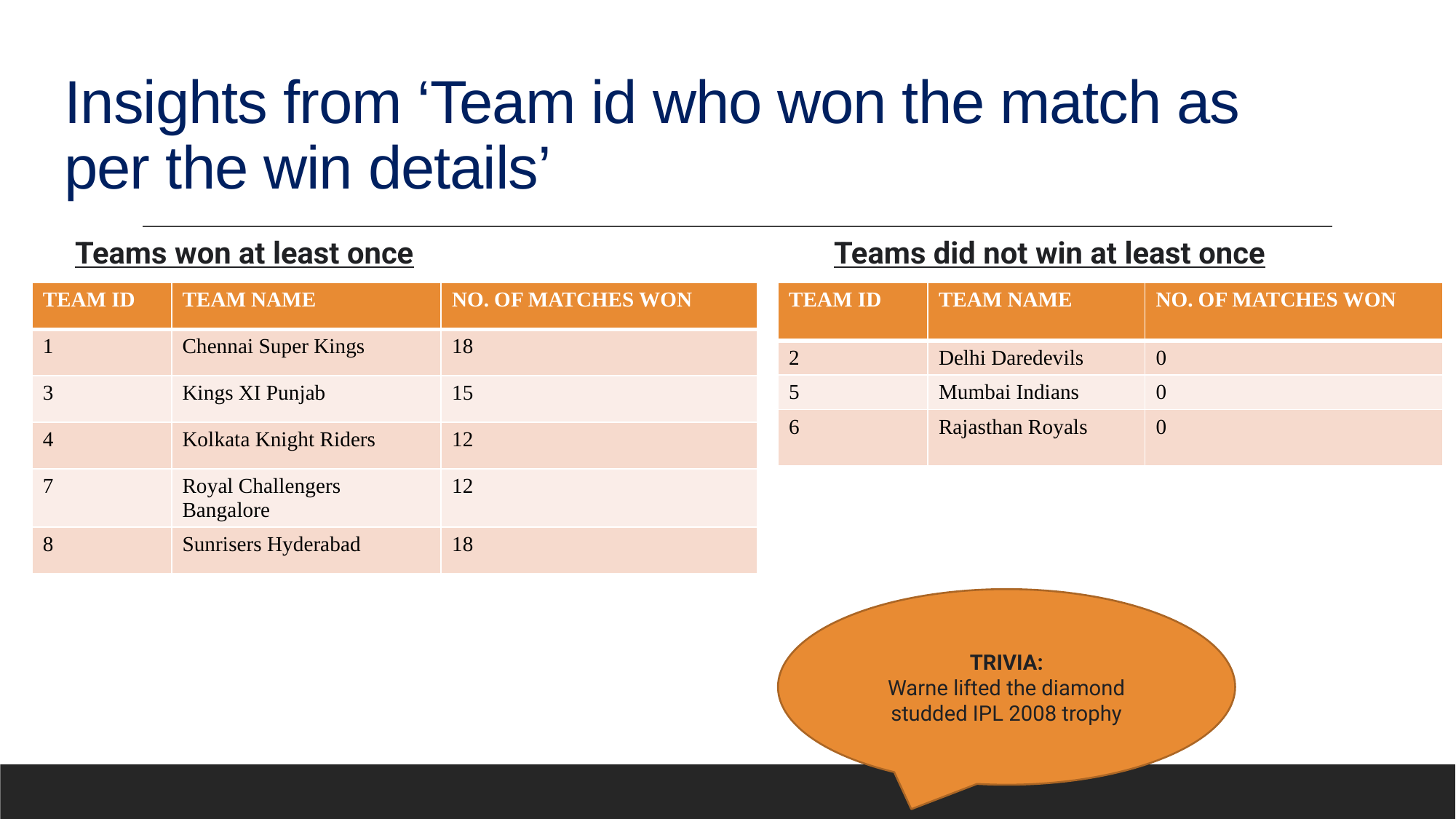

# Insights from ‘Team id who won the match as per the win details’

Teams won at least once                                                       Teams did not win at least once

| TEAM ID | TEAM NAME | NO. OF MATCHES WON |
| --- | --- | --- |
| 1 | Chennai Super Kings | 18 |
| 3 | Kings XI Punjab | 15 |
| 4 | Kolkata Knight Riders | 12 |
| 7 | Royal Challengers Bangalore | 12 |
| 8 | Sunrisers Hyderabad | 18 |
| TEAM ID | TEAM NAME | NO. OF MATCHES WON |
| --- | --- | --- |
| 2 | Delhi Daredevils | 0 |
| 5 | Mumbai Indians | 0 |
| 6 | Rajasthan Royals | 0 |
TRIVIA:
Warne lifted the diamond studded IPL 2008 trophy